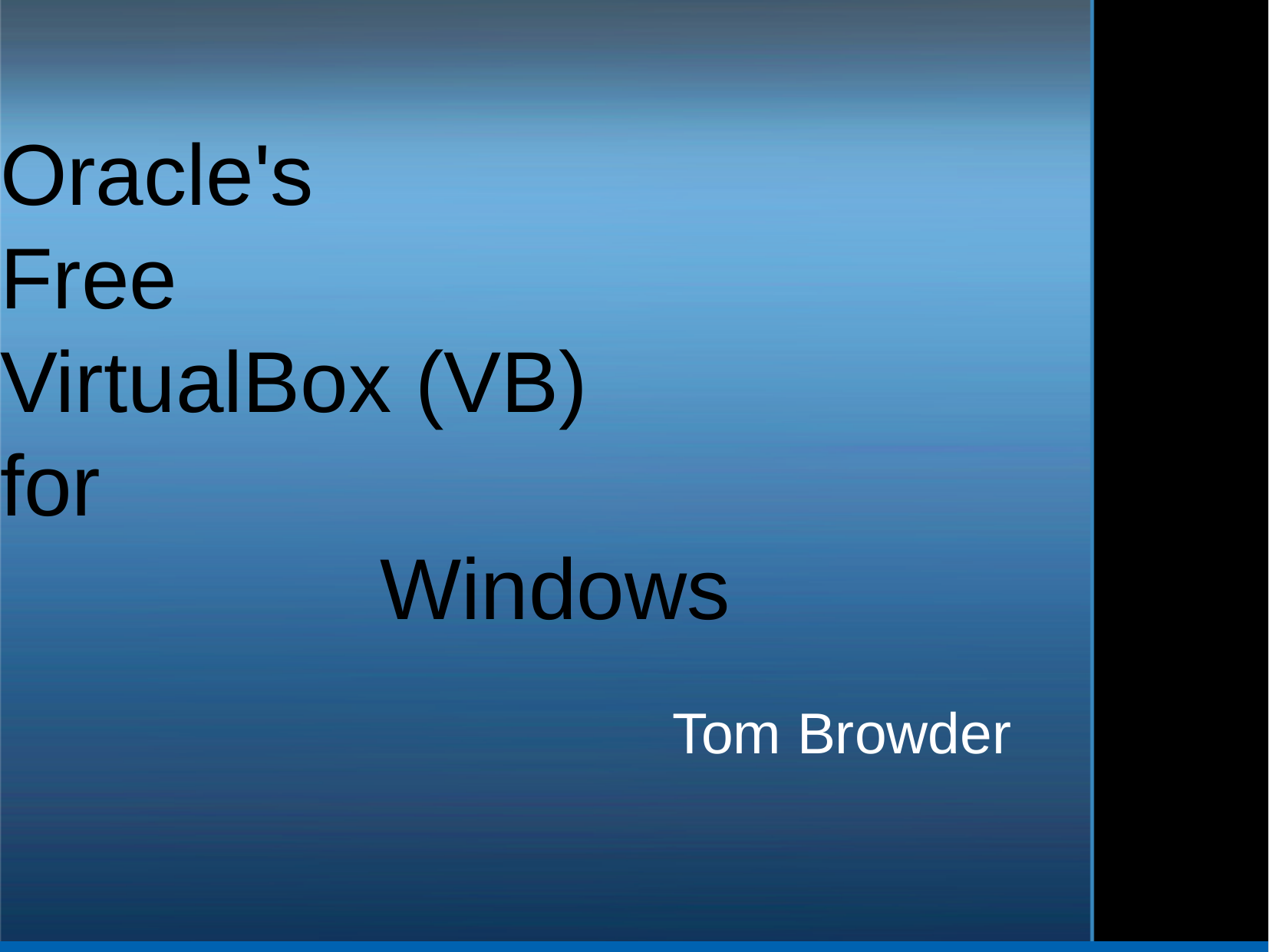

Oracle's
Free
VirtualBox (VB)
for
Windows
Tom Browder